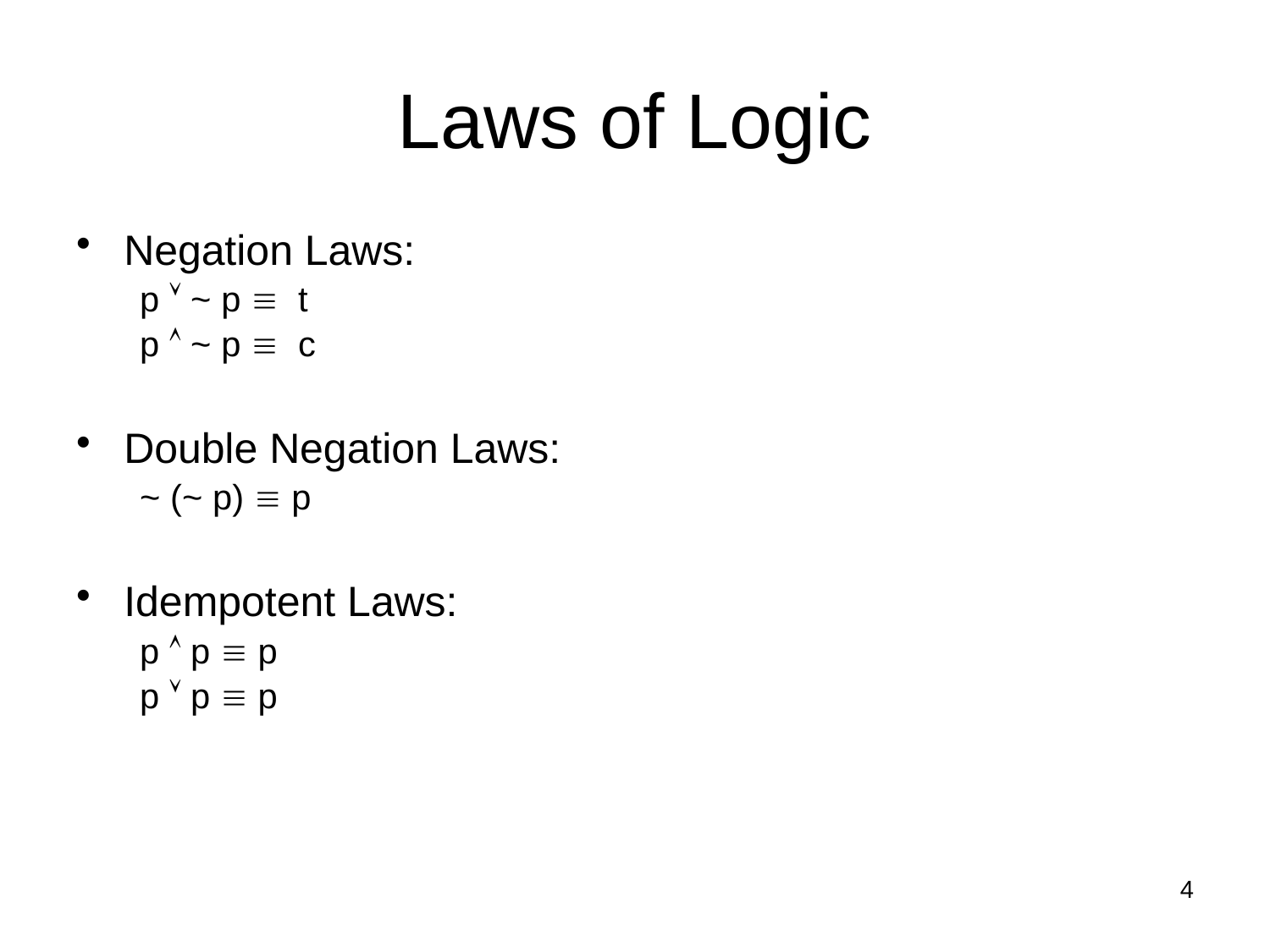

# Laws of Logic
Negation Laws:
p ∨ ~ p ≡  t
p ∧ ~ p ≡  c

Double Negation Laws:
~ (~ p) ≡ p

Idempotent Laws:
p ∧ p ≡ p
p ∨ p ≡ p

4